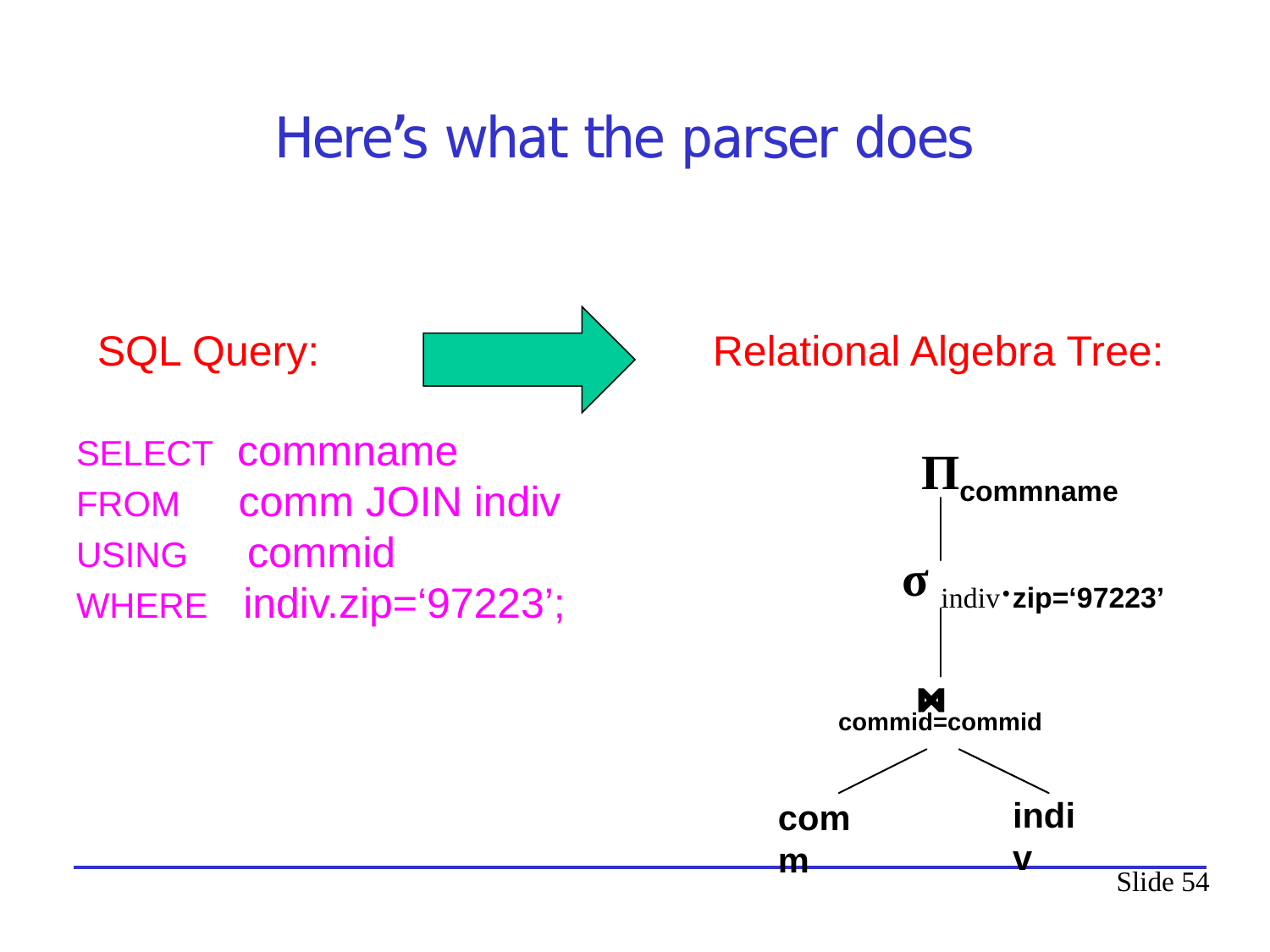

# Here’s what the parser does

SQL Query:
Relational Algebra Tree:
SELECT  commname
FROM	   comm JOIN indiv
USING     commid
WHERE   indiv.zip=‘97223’;
Πcommname

σ indiv.zip=‘97223’

⋈
commid=commid

indiv
comm